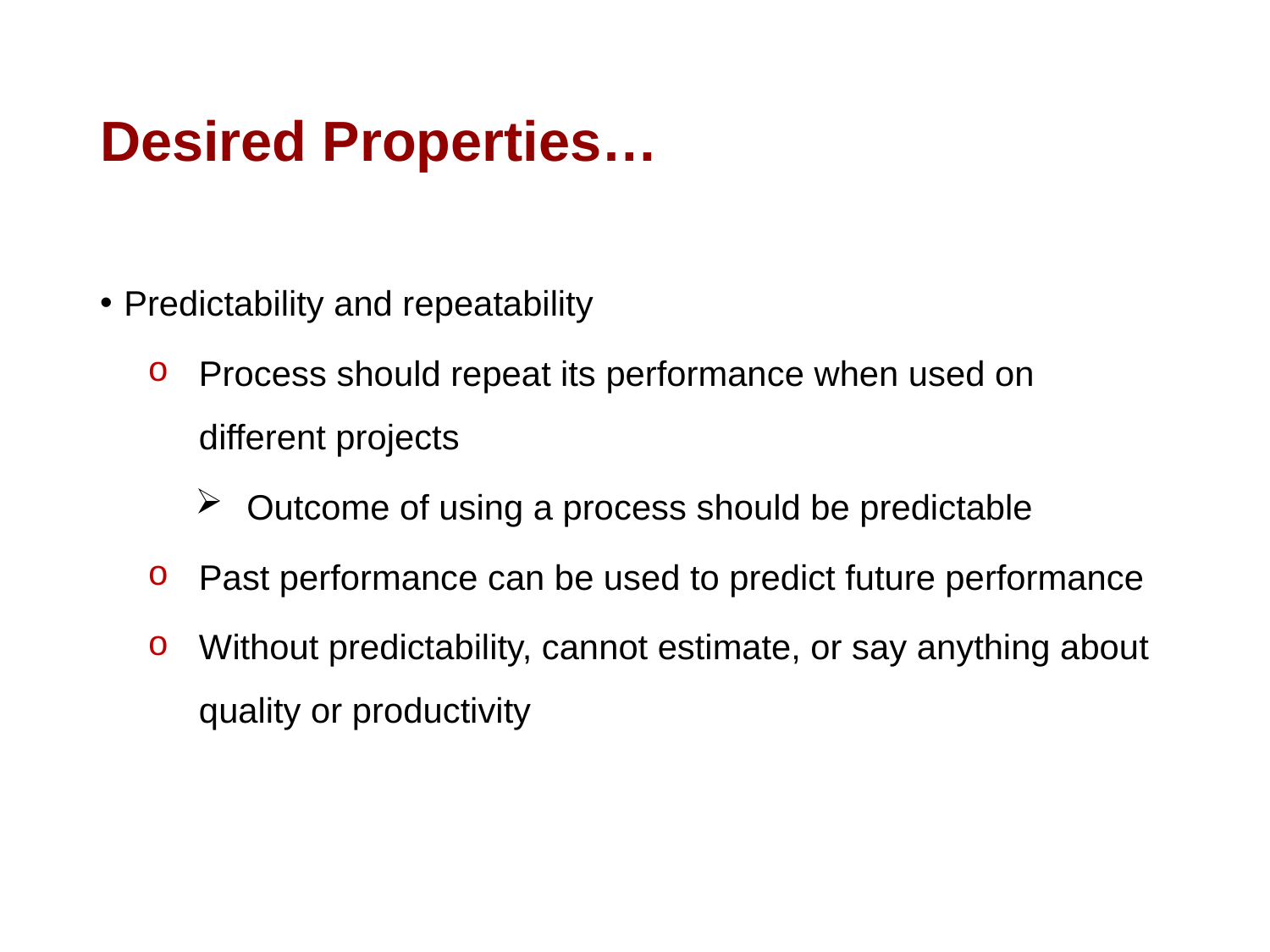

# Desired Properties…
Predictability and repeatability
Process should repeat its performance when used on different projects
Outcome of using a process should be predictable
Past performance can be used to predict future performance
Without predictability, cannot estimate, or say anything about quality or productivity